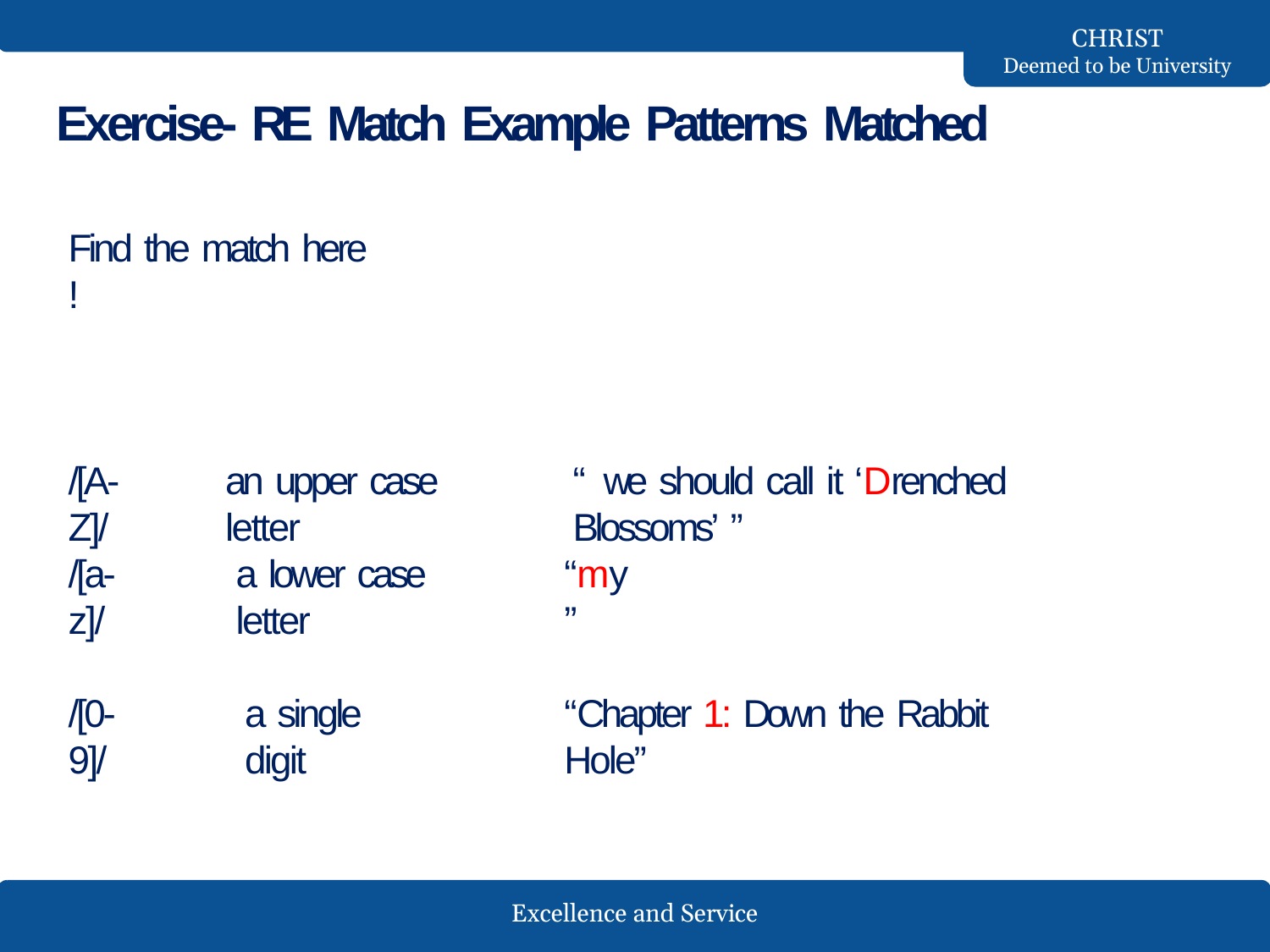

CHRIST
Deemed to be University
# Exercise- RE Match Example Patterns Matched
Find the match here !
/[A-Z]/
an upper case letter
“ we should call it ‘Drenched Blossoms’ ”
/[a-z]/
a lower case letter
“my	”
/[0-9]/
a single digit
“Chapter 1: Down the Rabbit Hole”
Excellence and Service